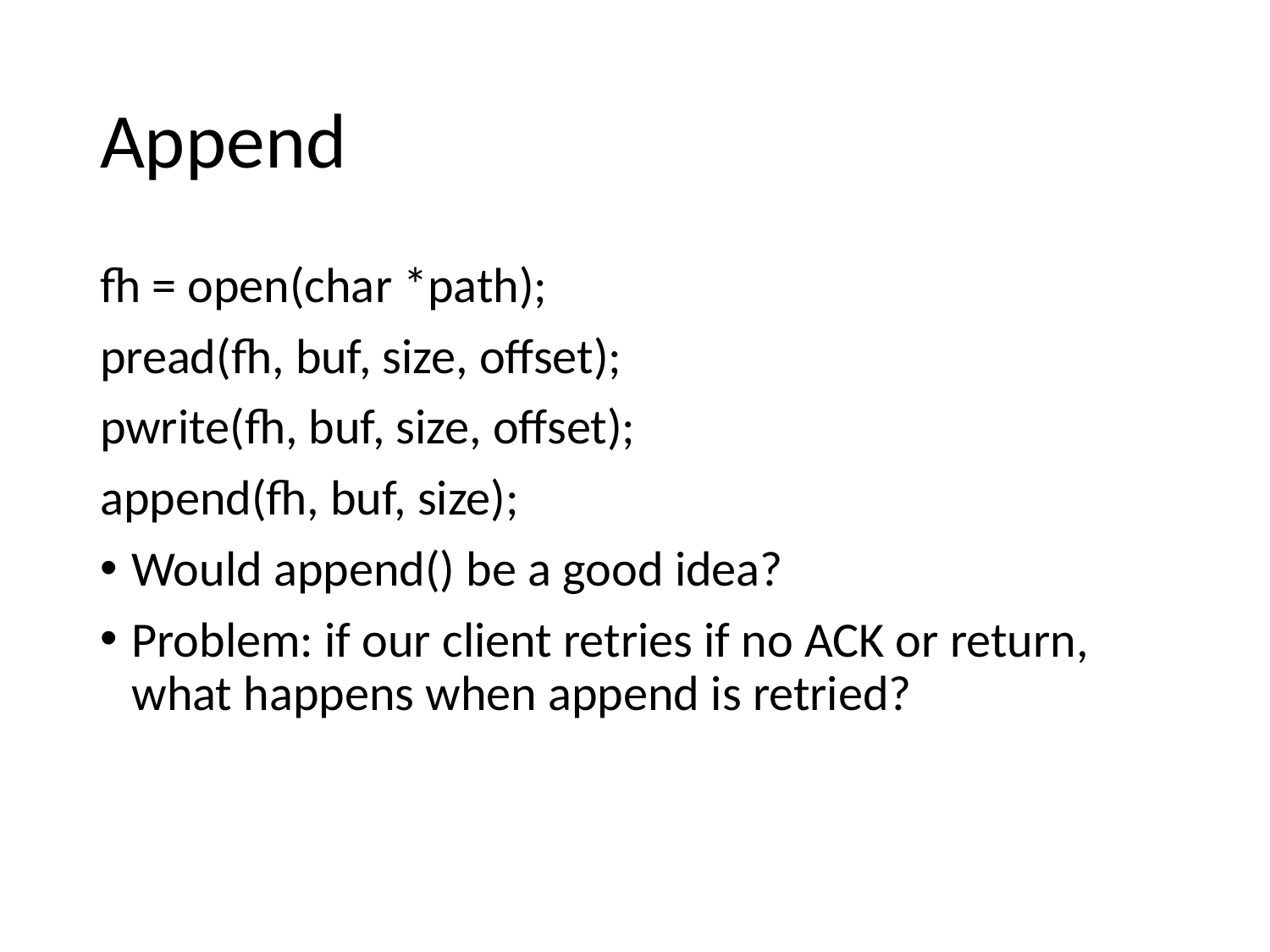

# Append
fh = open(char *path);
pread(fh, buf, size, offset);
pwrite(fh, buf, size, offset);
append(fh, buf, size);
Would append() be a good idea?
Problem: if our client retries if no ACK or return, what happens when append is retried?